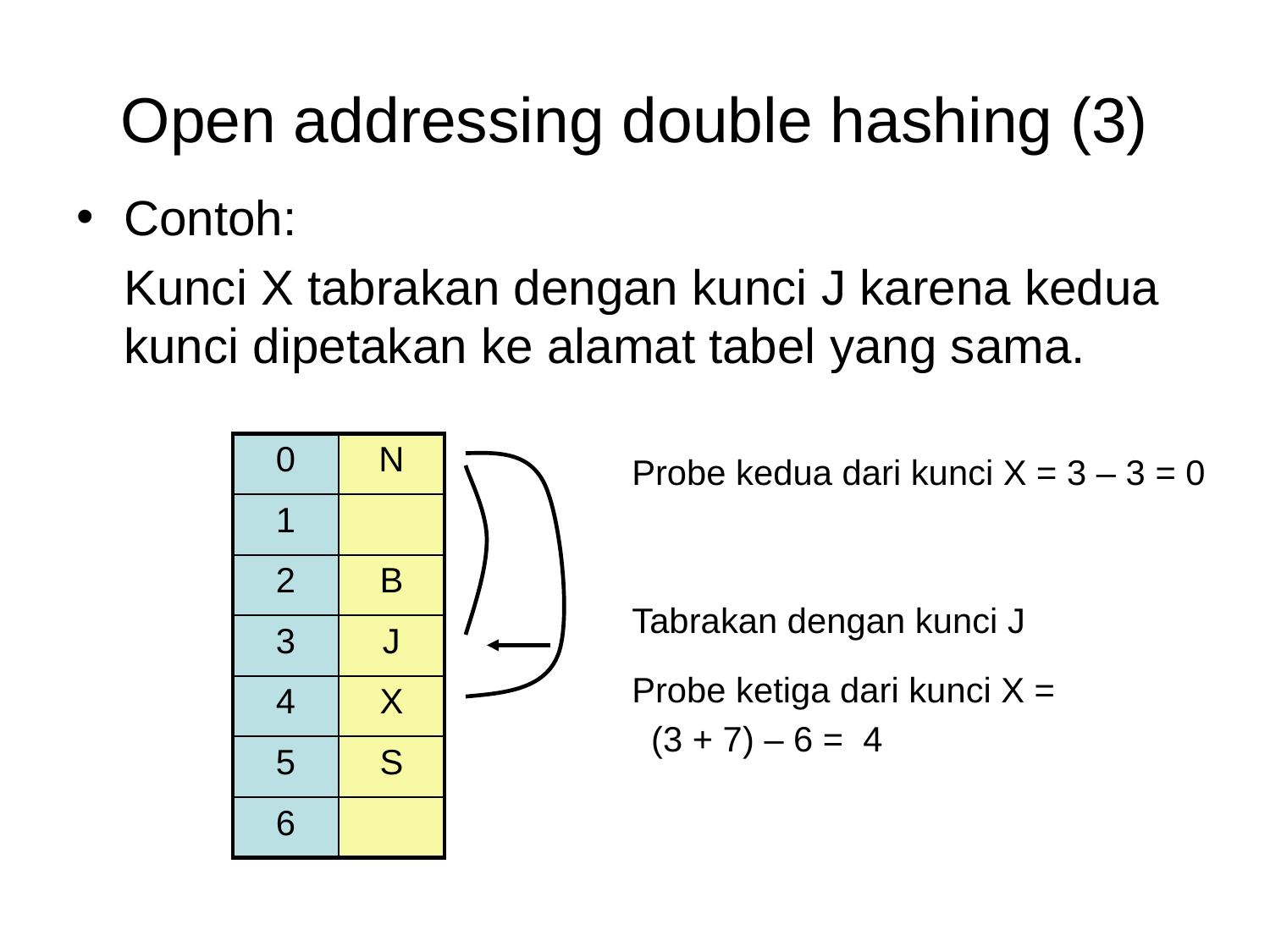

# Open addressing double hashing (3)
Contoh:
	Kunci X tabrakan dengan kunci J karena kedua kunci dipetakan ke alamat tabel yang sama.

					Probe kedua dari kunci X = 3 – 3 = 0

					Tabrakan dengan kunci J

					Probe ketiga dari kunci X =
 					  (3 + 7) – 6 =  4

| 0 | N |
| --- | --- |
| 1 |  |
| 2 | B |
| 3 | J |
| 4 | X |
| 5 | S |
| 6 |  |